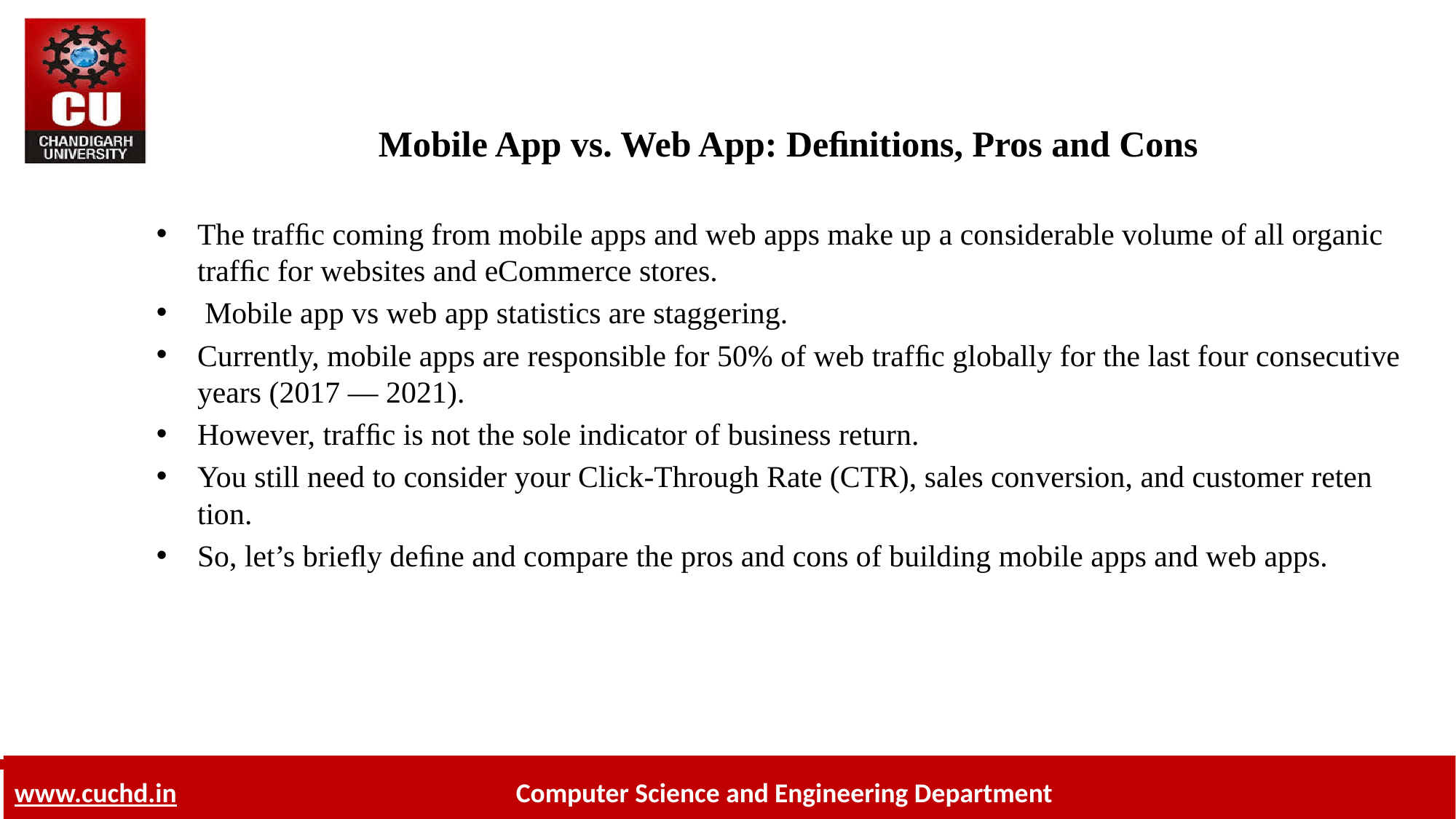

# Mobile App vs. Web App: Deﬁnitions, Pros and Cons
The traf­ﬁc com­ing from mo­bile apps and web apps make up a con­sid­er­able vol­ume of all or­ganic traf­ﬁc for web­sites and eCom­merce stores.
 Mobile app vs web app sta­tis­tics are stag­ger­ing.
Currently, mo­bile apps are re­spon­si­ble for 50% of web traf­ﬁc glob­ally for the last four con­sec­u­tive years (2017 — 2021).
However, traf­ﬁc is not the sole in­di­ca­tor of busi­ness re­turn.
You still need to con­sider your Click-Through Rate (CTR), sales con­ver­sion, and cus­tomer re­ten­tion.
So, let’s brieﬂy de­ﬁne and com­pare the pros and cons of build­ing mo­bile apps and web apps.